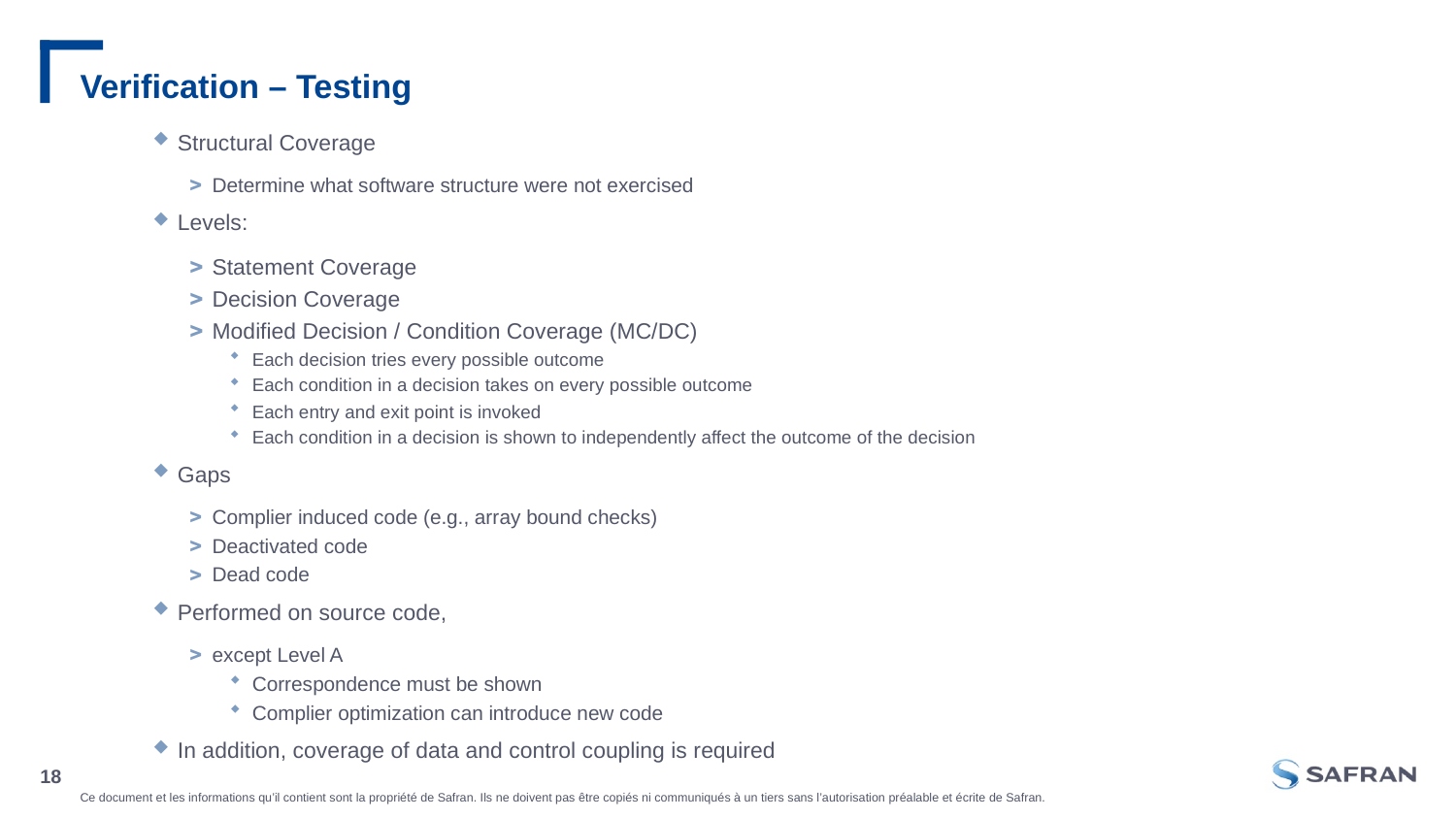

# Verification – Testing
Structural Coverage
Determine what software structure were not exercised
Levels:
Statement Coverage
Decision Coverage
Modified Decision / Condition Coverage (MC/DC)
Each decision tries every possible outcome
Each condition in a decision takes on every possible outcome
Each entry and exit point is invoked
Each condition in a decision is shown to independently affect the outcome of the decision
Gaps
Complier induced code (e.g., array bound checks)
Deactivated code
Dead code
Performed on source code,
except Level A
Correspondence must be shown
Complier optimization can introduce new code
In addition, coverage of data and control coupling is required

18
Jour/mois/année